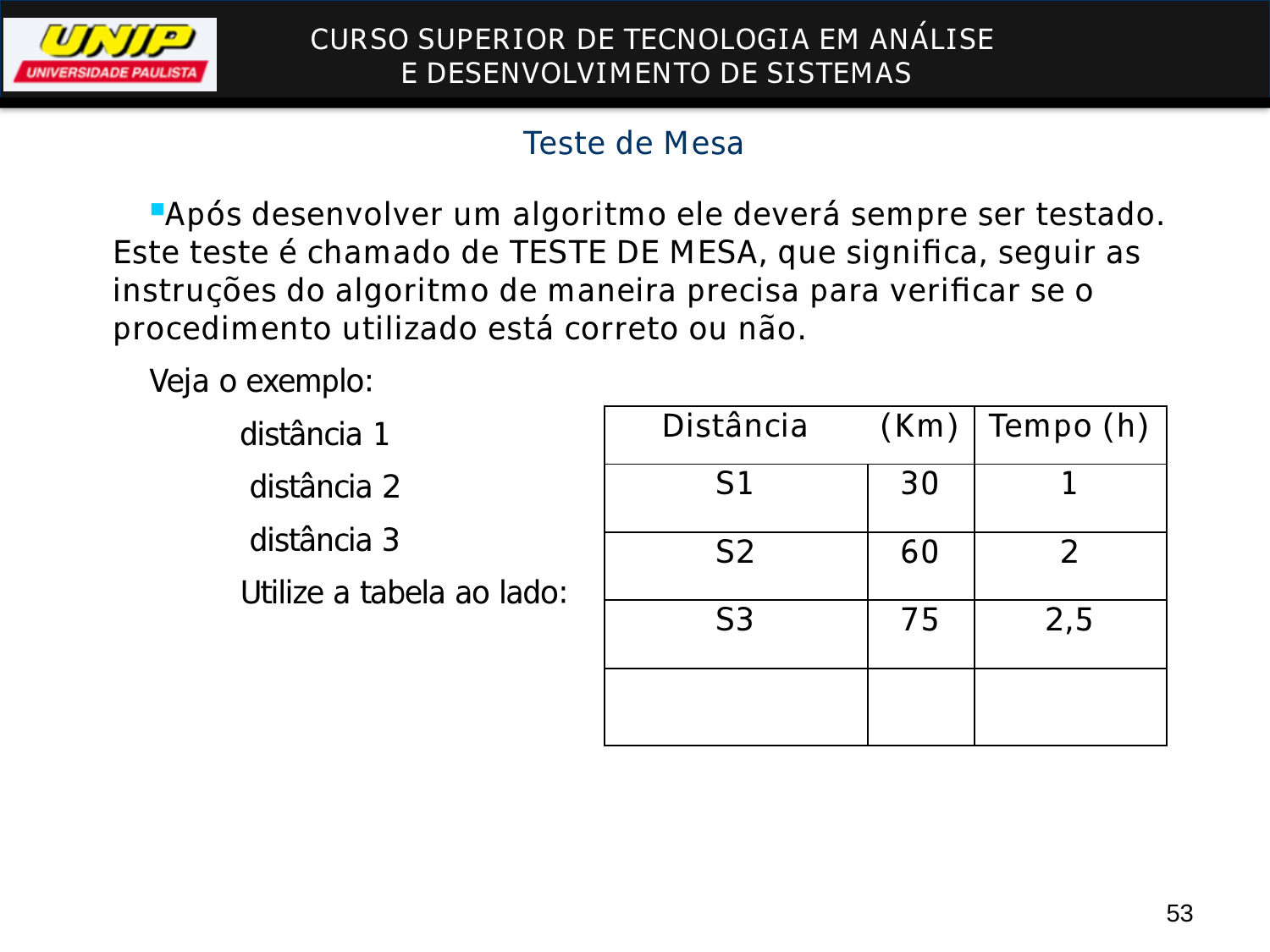

Teste de Mesa

Após desenvolver um algoritmo ele deverá sempre ser testado. Este teste é chamado de TESTE DE MESA, que significa, seguir as instruções do algoritmo de maneira precisa para verificar se o procedimento utilizado está correto ou não.
Veja o exemplo:
	distância 1
	 distância 2
	 distância 3
	Utilize a tabela ao lado:

| Distância | (Km) | Tempo (h) |
| --- | --- | --- |
| S1 | 30 | 1 |
| S2 | 60 | 2 |
| S3 | 75 | 2,5 |
|  |  |  |
53